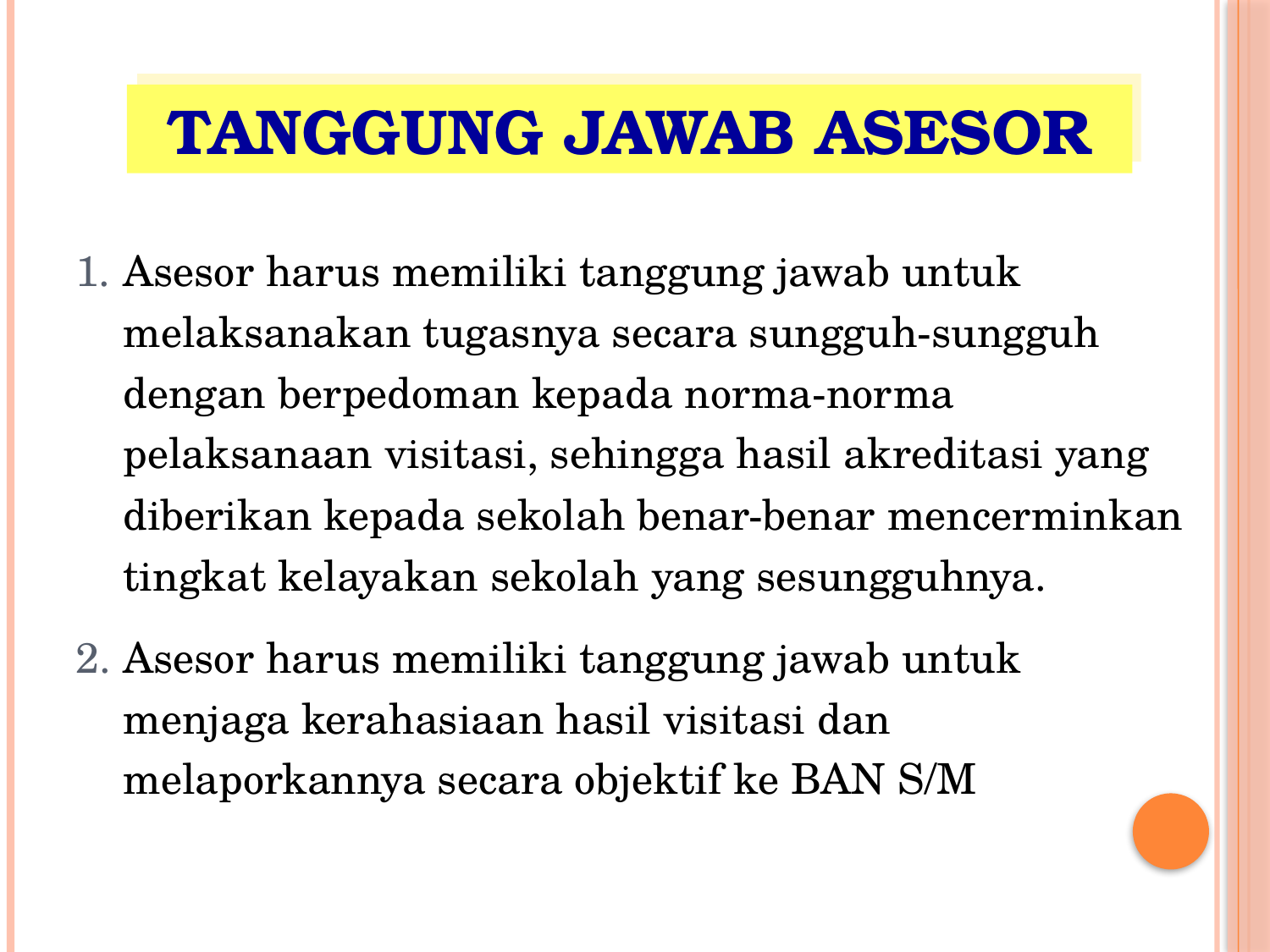

TANGGUNG JAWAB ASESOR
Asesor harus memiliki tanggung jawab untuk melaksanakan tugasnya secara sungguh-sungguh dengan berpedoman kepada norma-norma pelaksanaan visitasi, sehingga hasil akreditasi yang diberikan kepada sekolah benar-benar mencerminkan tingkat kelayakan sekolah yang sesungguhnya.
Asesor harus memiliki tanggung jawab untuk menjaga kerahasiaan hasil visitasi dan melaporkannya secara objektif ke BAN S/M